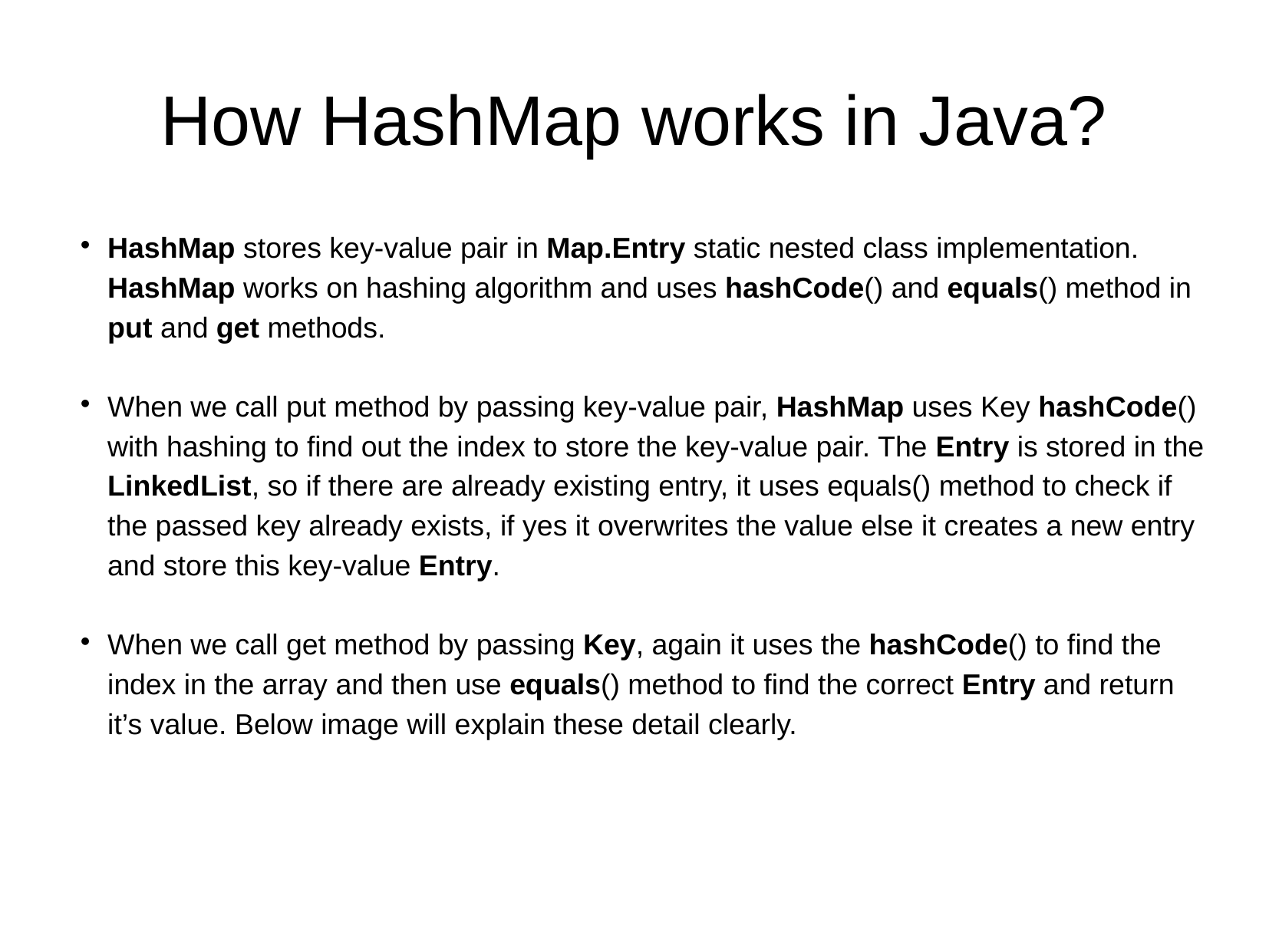

How HashMap works in Java?

HashMap stores key-value pair in Map.Entry static nested class implementation. HashMap works on hashing algorithm and uses hashCode() and equals() method in put and get methods.

When we call put method by passing key-value pair, HashMap uses Key hashCode() with hashing to find out the index to store the key-value pair. The Entry is stored in the LinkedList, so if there are already existing entry, it uses equals() method to check if the passed key already exists, if yes it overwrites the value else it creates a new entry and store this key-value Entry.

When we call get method by passing Key, again it uses the hashCode() to find the index in the array and then use equals() method to find the correct Entry and return it’s value. Below image will explain these detail clearly.